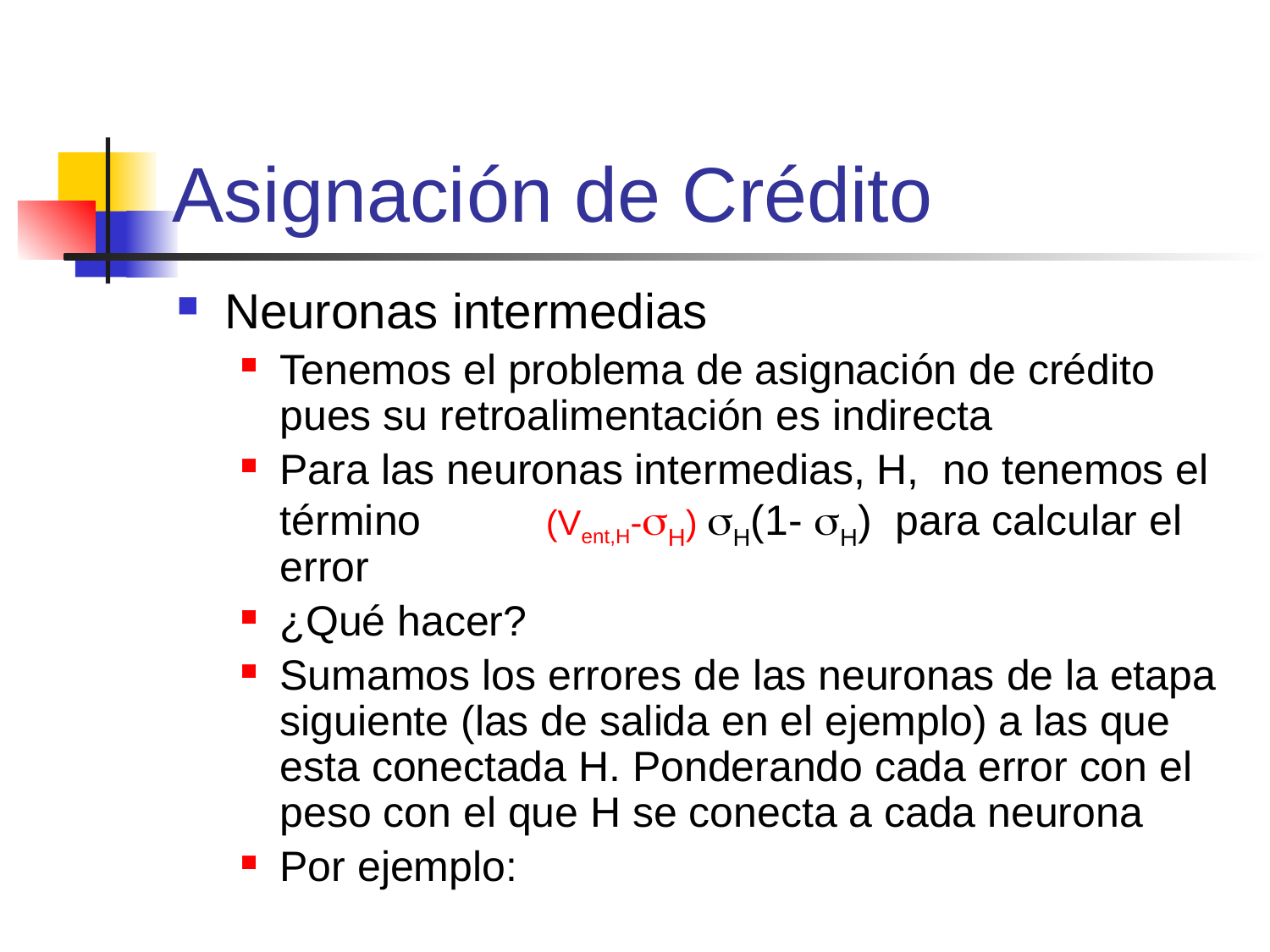

# Asignación de Crédito
Neuronas intermedias
Tenemos el problema de asignación de crédito pues su retroalimentación es indirecta
Para las neuronas intermedias, H,  no tenemos el término	 (Vent,H-σH) σH(1- σH)  para calcular el error
¿Qué hacer?
Sumamos los errores de las neuronas de la etapa siguiente (las de salida en el ejemplo) a las que esta conectada H. Ponderando cada error con el peso con el que H se conecta a cada neurona
Por ejemplo: